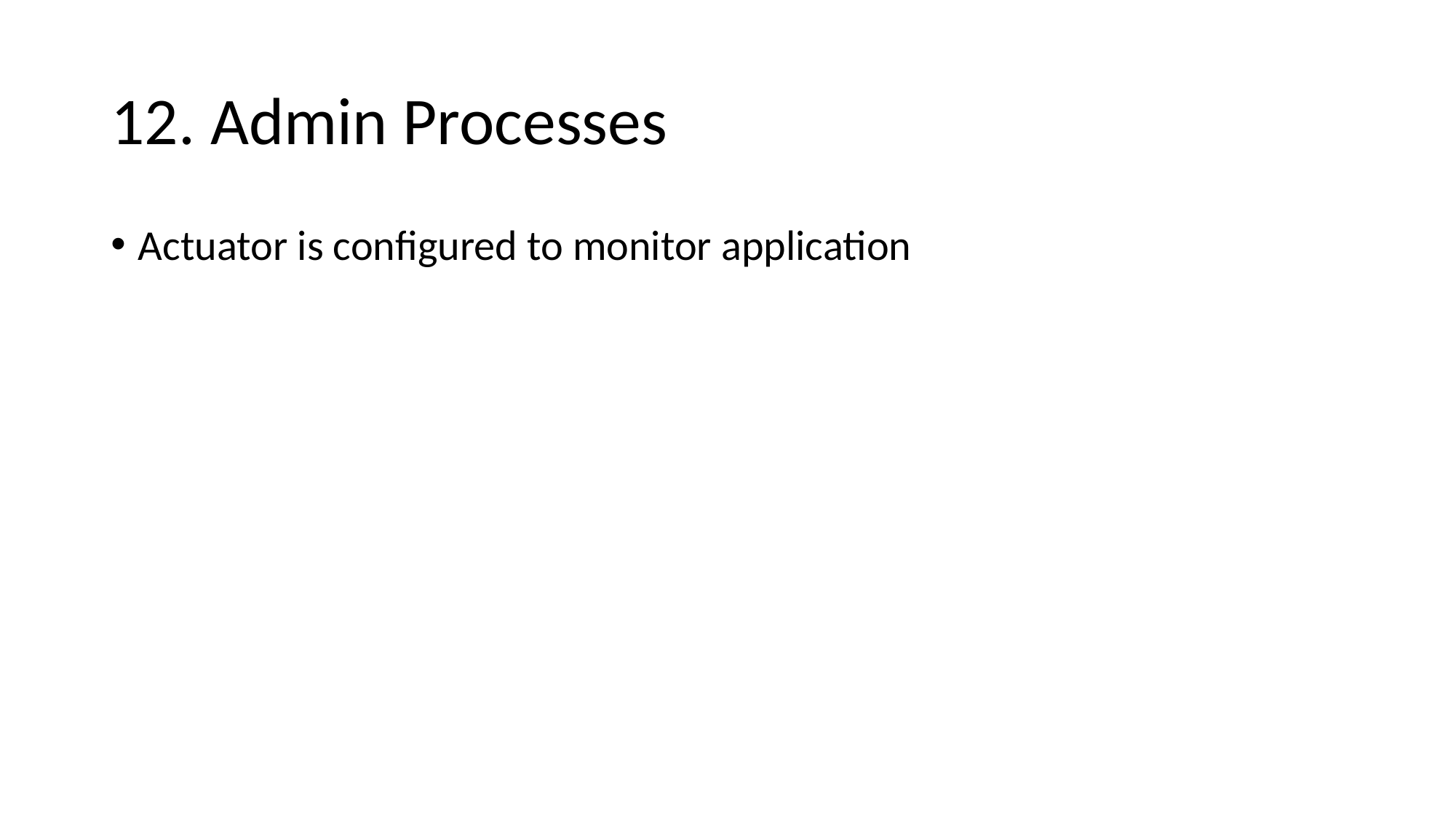

# 12. Admin Processes
Actuator is configured to monitor application